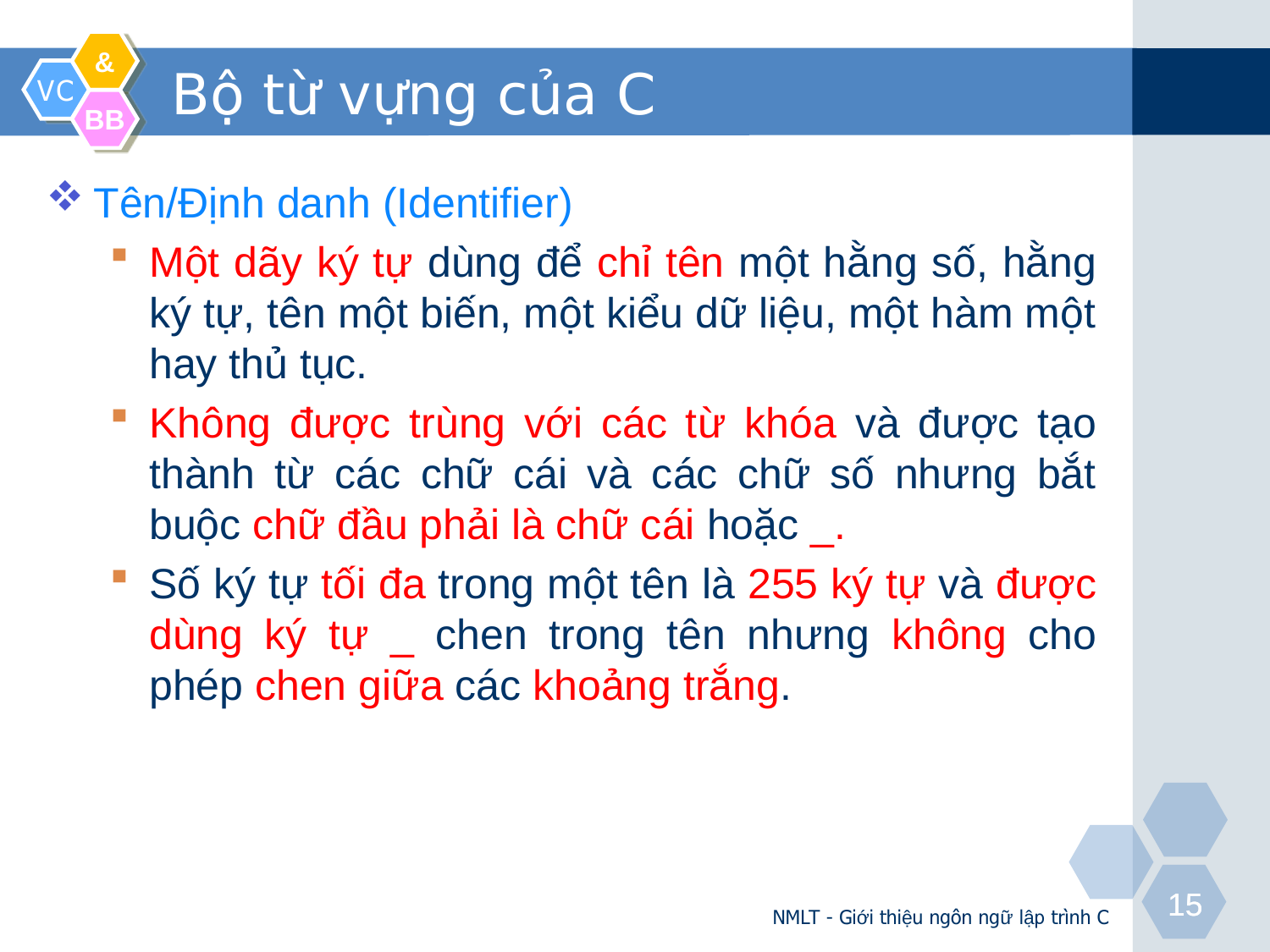

# Bộ từ vựng của C
Tên/Định danh (Identifier)
Một dãy ký tự dùng để chỉ tên một hằng số, hằng ký tự, tên một biến, một kiểu dữ liệu, một hàm một hay thủ tục.
Không được trùng với các từ khóa và được tạo thành từ các chữ cái và các chữ số nhưng bắt buộc chữ đầu phải là chữ cái hoặc _.
Số ký tự tối đa trong một tên là 255 ký tự và được dùng ký tự _ chen trong tên nhưng không cho phép chen giữa các khoảng trắng.
NMLT - Giới thiệu ngôn ngữ lập trình C